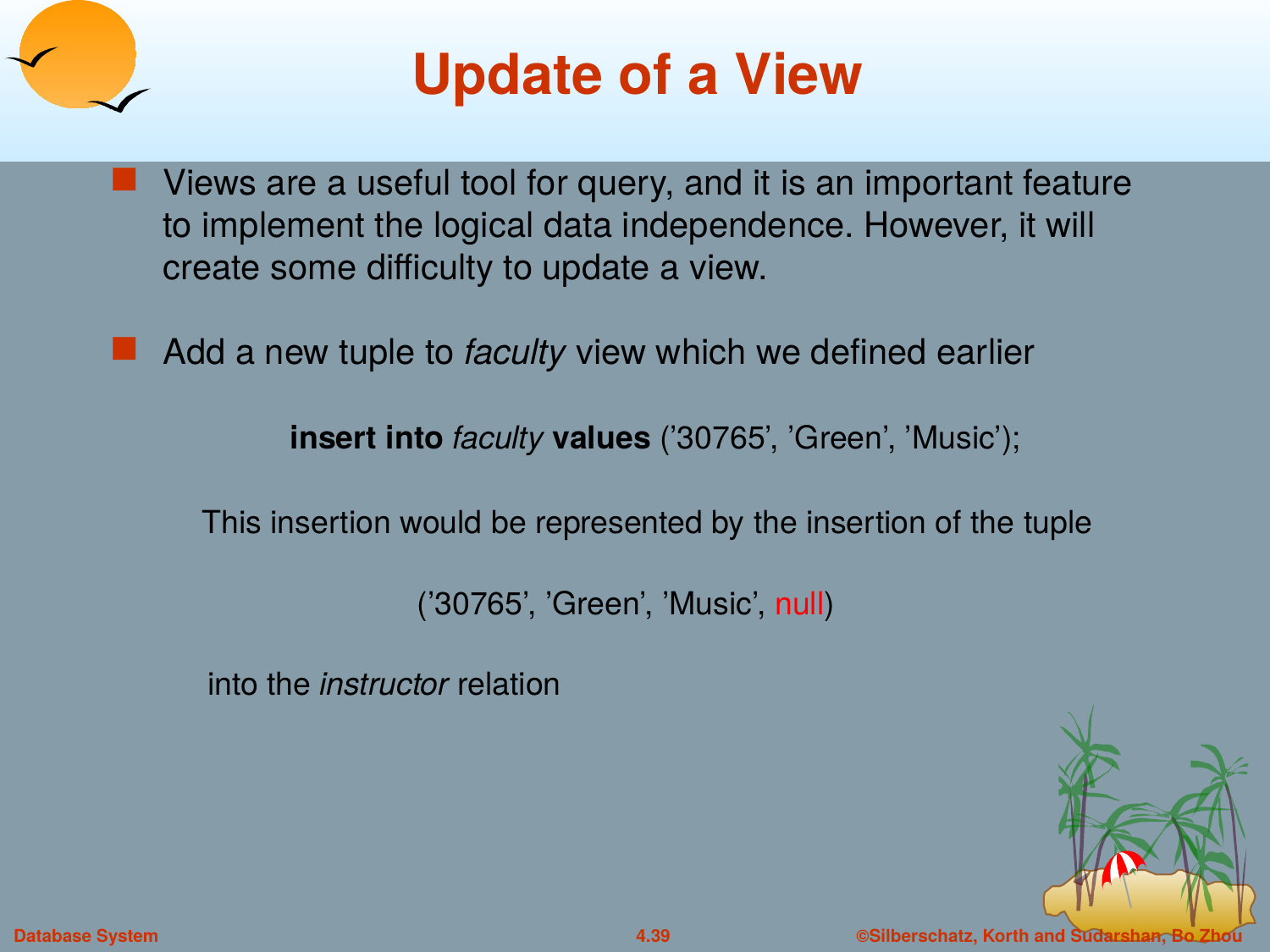

# Update of a View
Views are a useful tool for query, and it is an important feature to implement the logical data independence. However, it will create some difficulty to update a view.
Add a new tuple to faculty view which we defined earlier
		insert into faculty values (’30765’, ’Green’, ’Music’);
	    This insertion would be represented by the insertion of the tuple
			(’30765’, ’Green’, ’Music’, null)
	     into the instructor relation